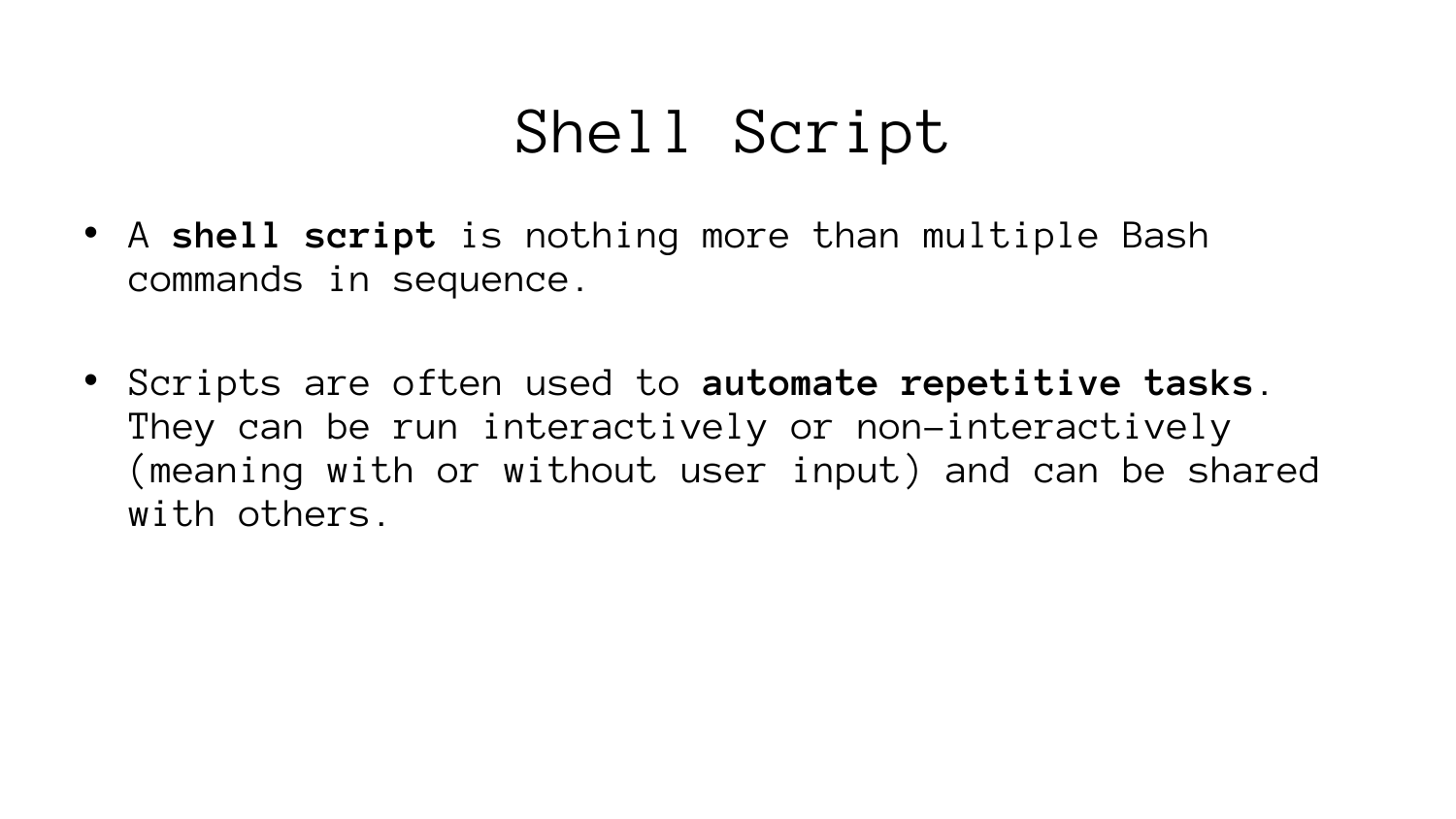

Shell Script
A shell script is nothing more than multiple Bash commands in sequence.

Scripts are often used to automate repetitive tasks. They can be run interactively or non-interactively (meaning with or without user input) and can be shared with others.